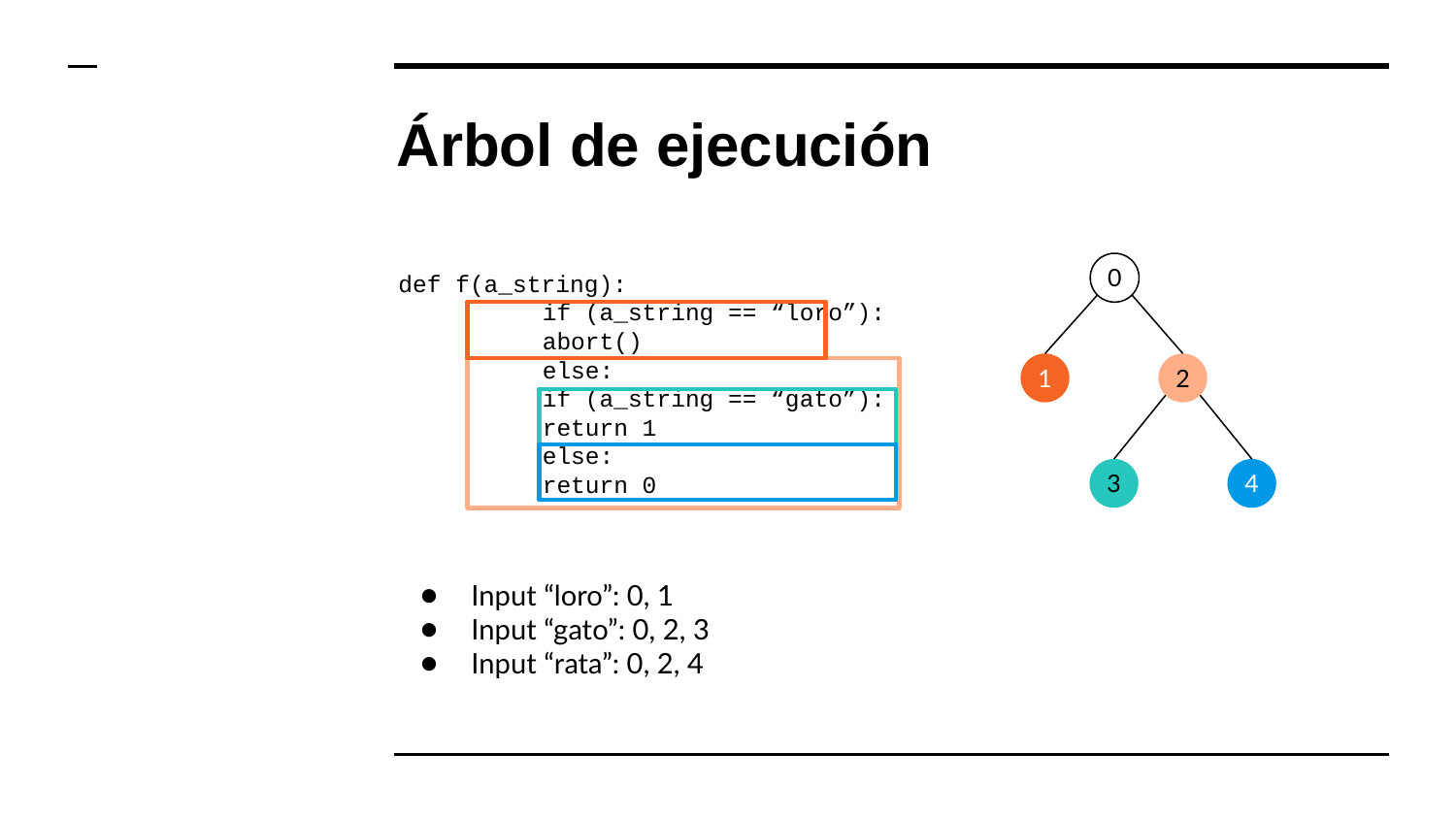

# Árbol de ejecución
0

def f(a_string):
	if (a_string == “loro”):
		abort()
	else:
		if (a_string == “gato”):
			return 1
		else:
			return 0

1
2

3
4

Input “loro”: 0, 1
Input “gato”: 0, 2, 3
Input “rata”: 0, 2, 4